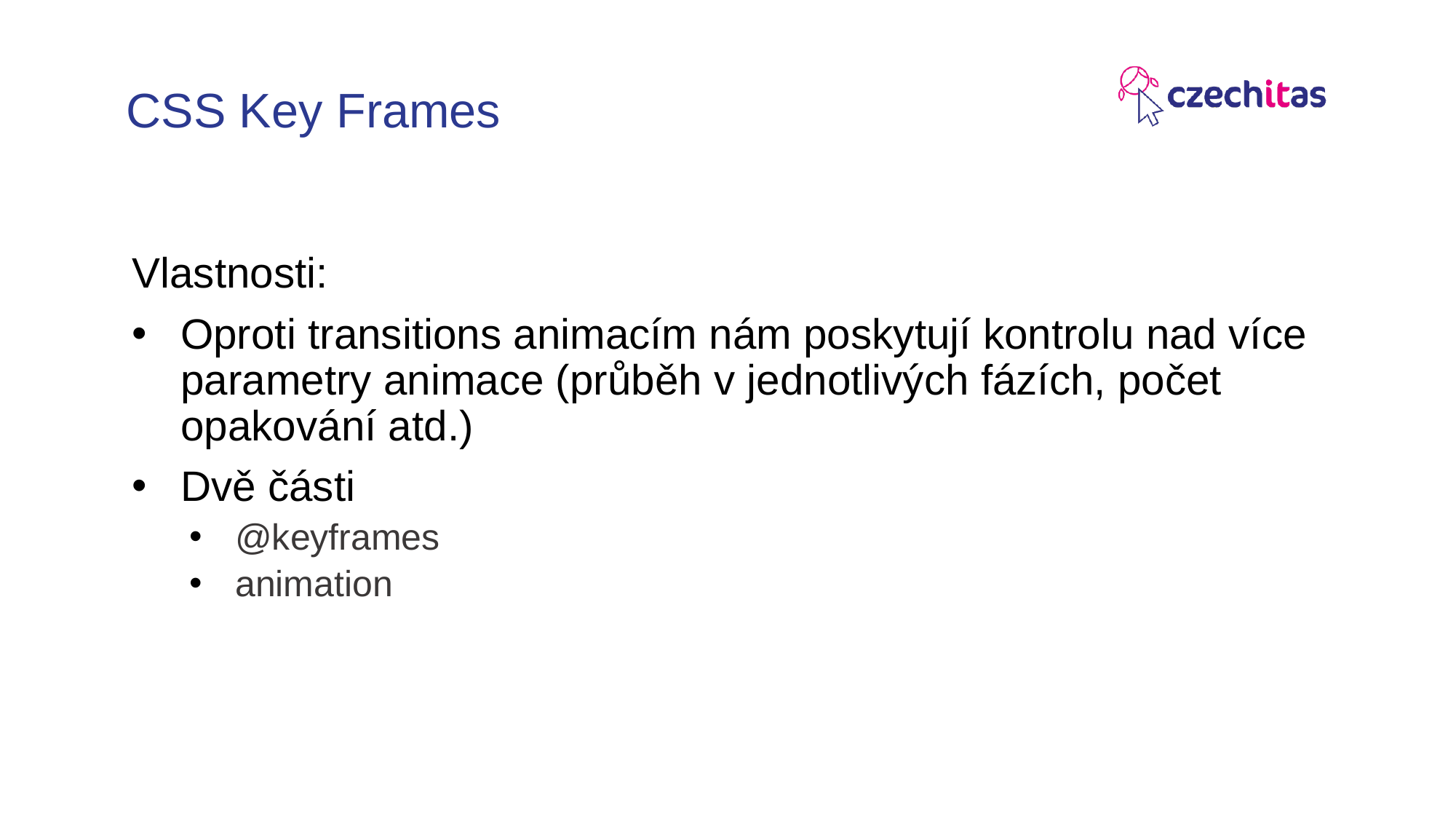

# CSS Key Frames
Vlastnosti:
Oproti transitions animacím nám poskytují kontrolu nad více parametry animace (průběh v jednotlivých fázích, počet opakování atd.)
Dvě části
@keyframes
animation